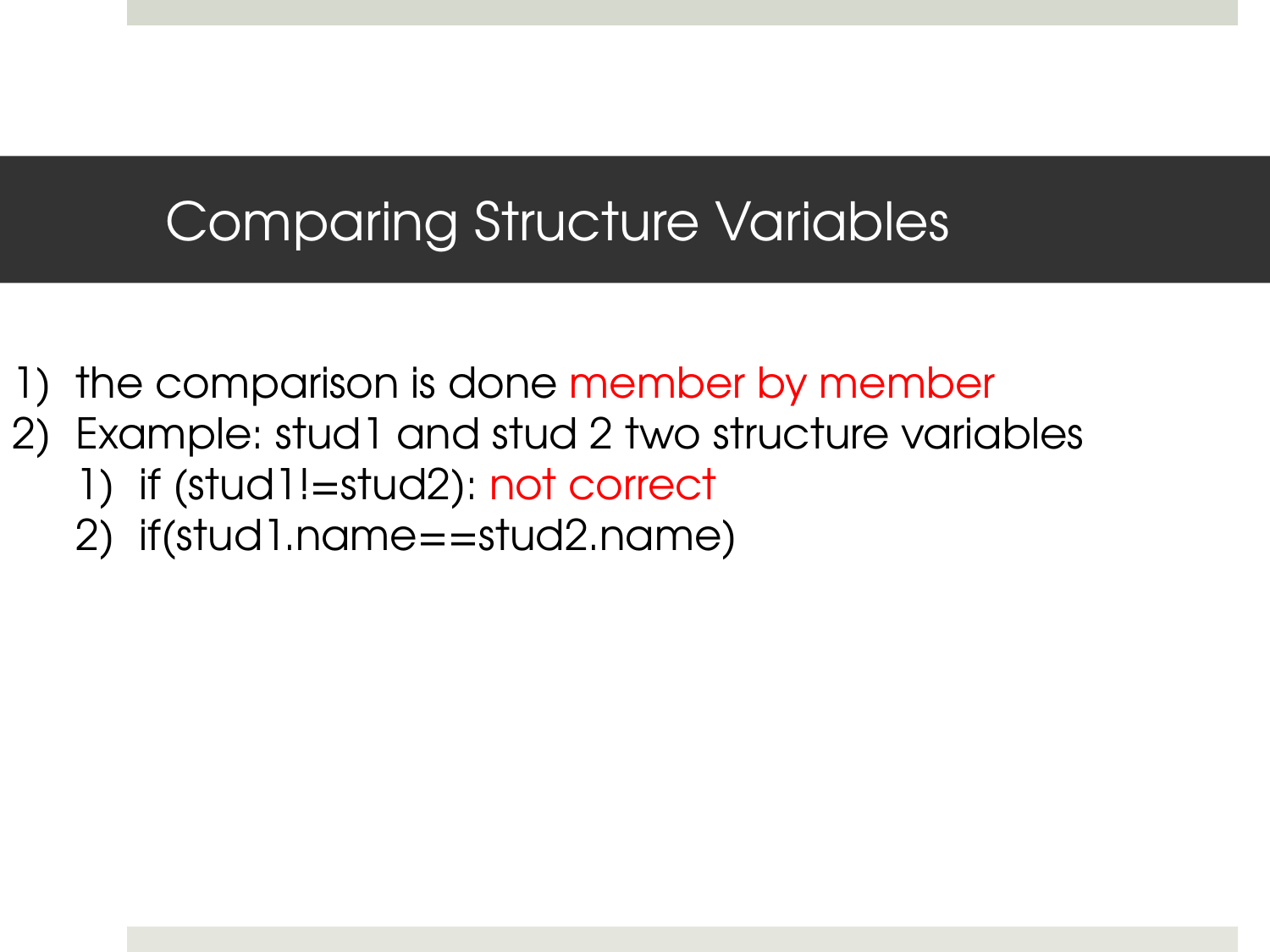

# Comparing Structure Variables
the comparison is done member by member
Example: stud1 and stud 2 two structure variables
if (stud1!=stud2): not correct
if(stud1.name==stud2.name)